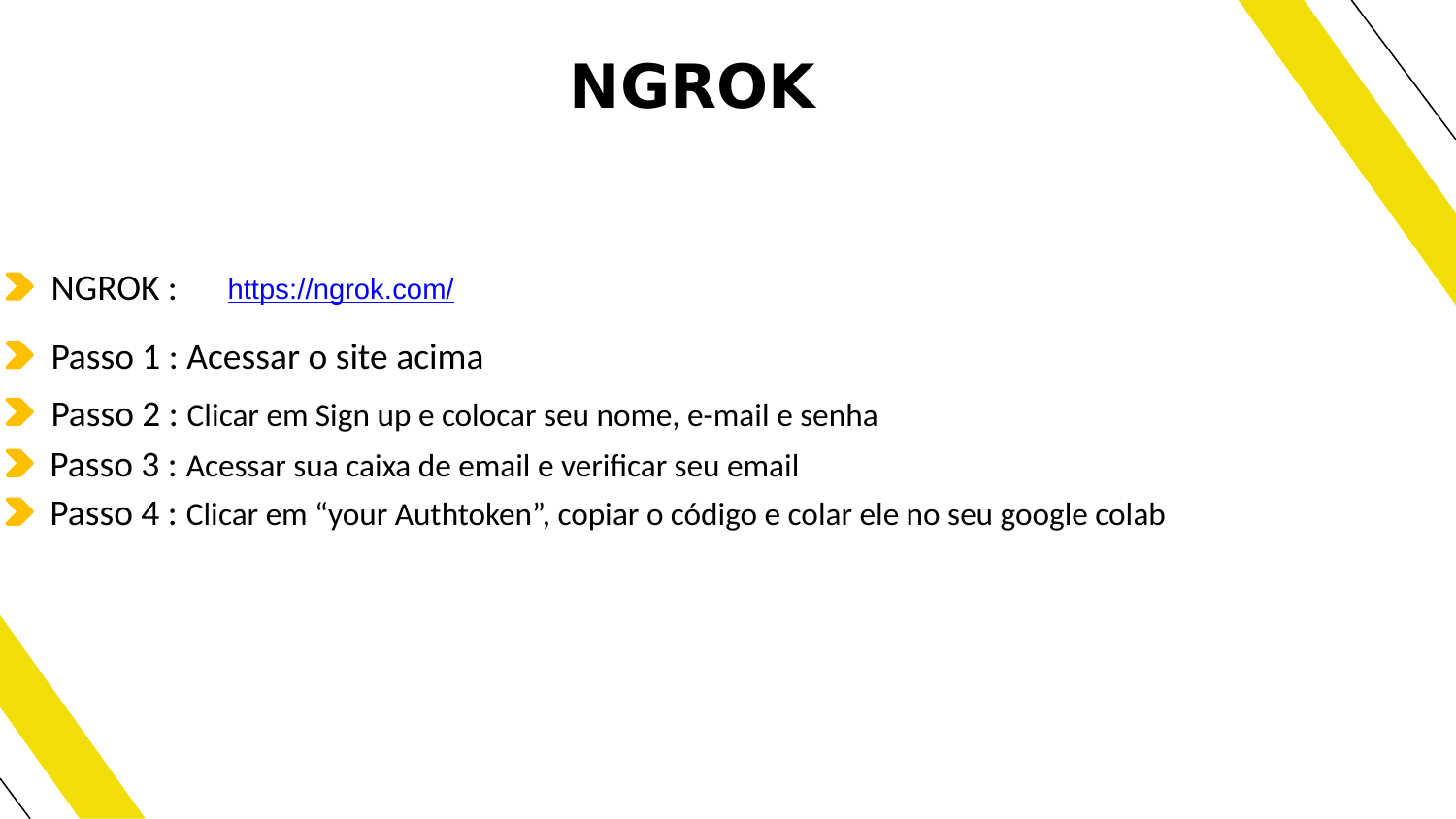

# NGROK
NGROK :
https://ngrok.com/

Passo 1 : Acessar o site acima

Passo 2 : Clicar em Sign up e colocar seu nome, e-mail e senha

Passo 3 : Acessar sua caixa de email e verificar seu email

Passo 4 : Clicar em “your Authtoken”, copiar o código e colar ele no seu google colab